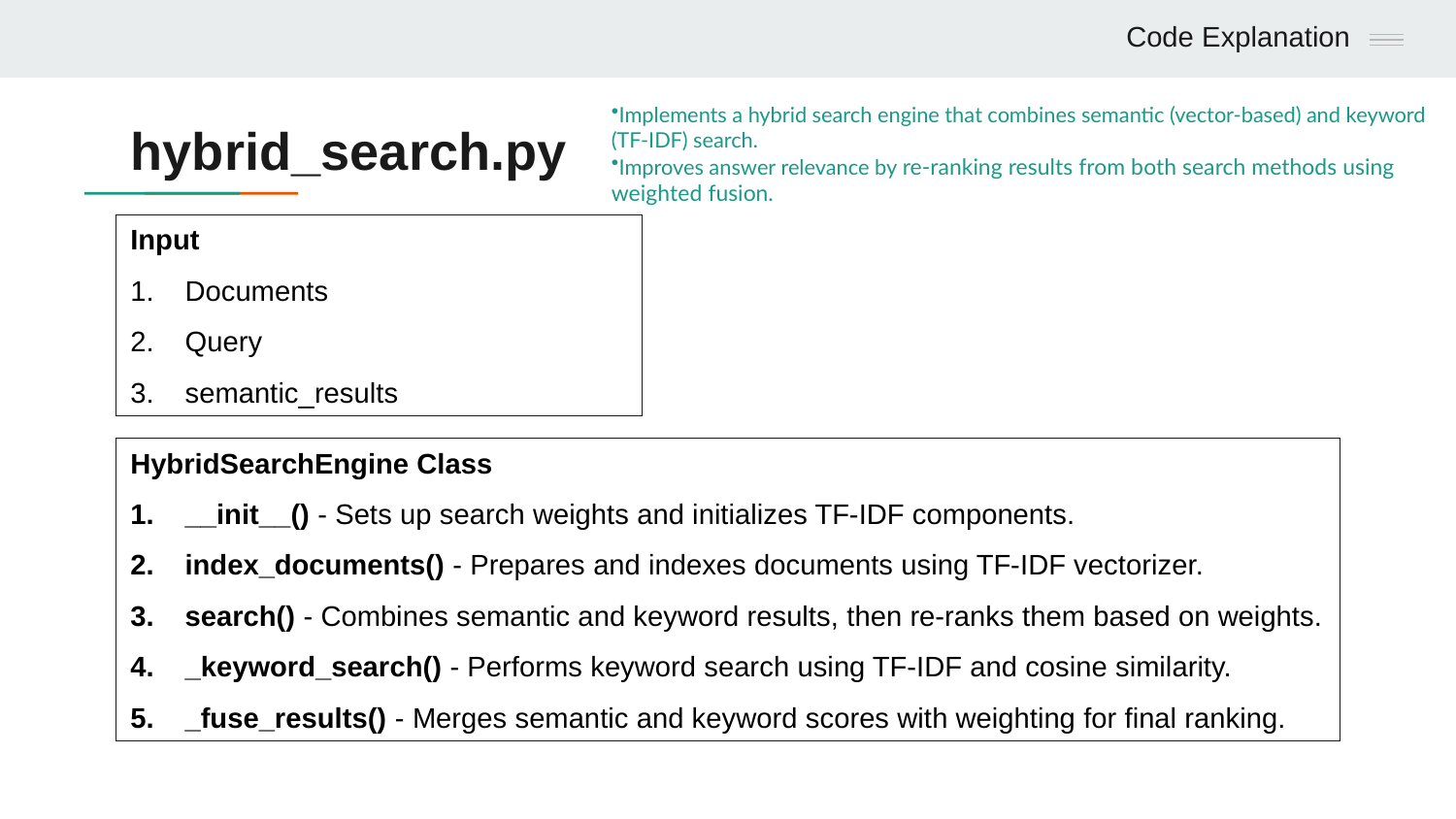

Code Explanation
Implements a hybrid search engine that combines semantic (vector-based) and keyword (TF-IDF) search.
Improves answer relevance by re-ranking results from both search methods using weighted fusion.
# hybrid_search.py
Input
Documents
Query
semantic_results
HybridSearchEngine Class
__init__() - Sets up search weights and initializes TF-IDF components.
index_documents() - Prepares and indexes documents using TF-IDF vectorizer.
search() - Combines semantic and keyword results, then re-ranks them based on weights.
_keyword_search() - Performs keyword search using TF-IDF and cosine similarity.
_fuse_results() - Merges semantic and keyword scores with weighting for final ranking.